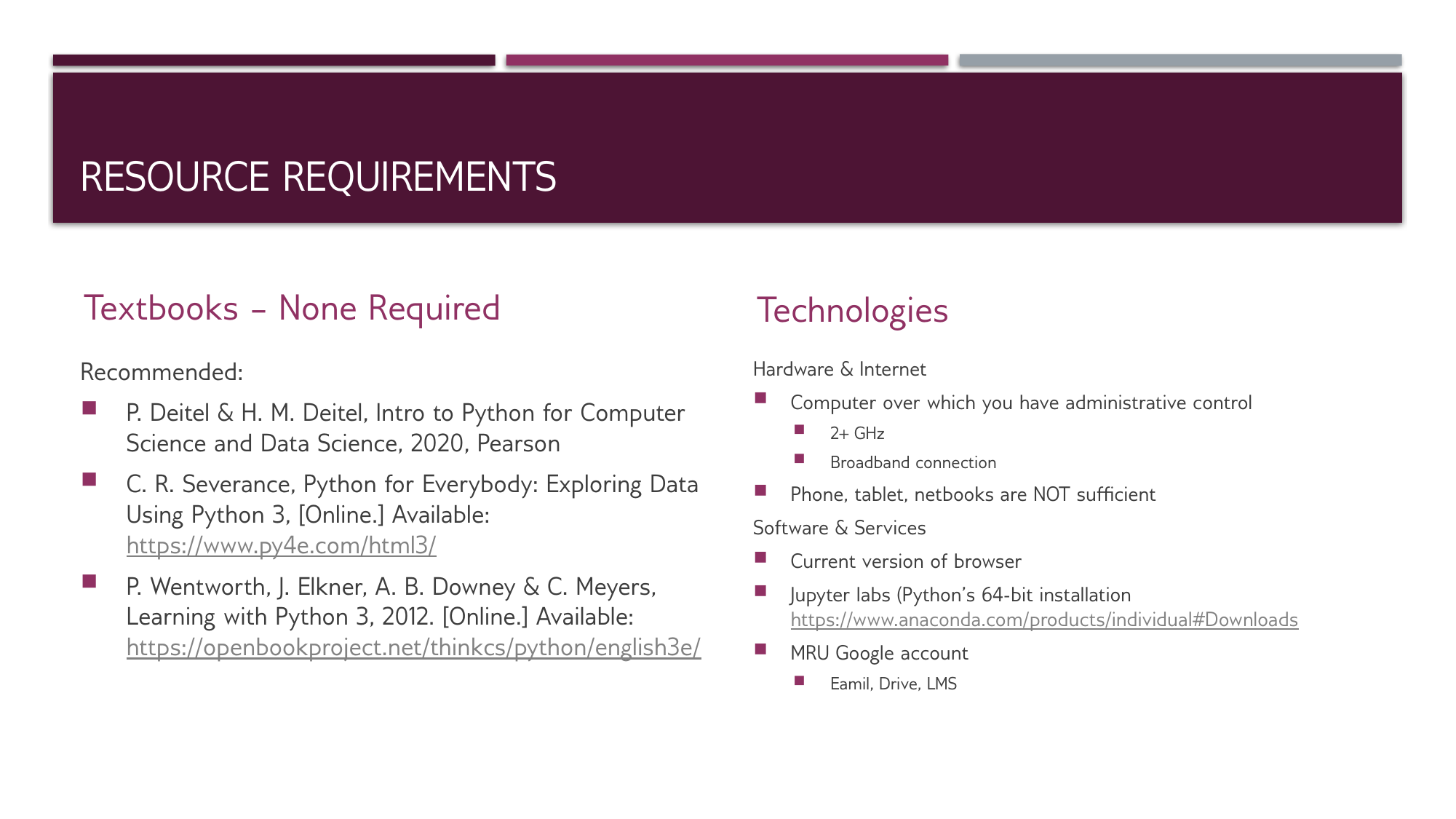

# Resource requirements
Textbooks – None Required
Technologies
Recommended:
P. Deitel & H. M. Deitel, Intro to Python for Computer Science and Data Science, 2020, Pearson
C. R. Severance, Python for Everybody: Exploring Data Using Python 3, [Online.] Available: https://www.py4e.com/html3/
P. Wentworth, J. Elkner, A. B. Downey & C. Meyers, Learning with Python 3, 2012. [Online.] Available: https://openbookproject.net/thinkcs/python/english3e/

Hardware & Internet
Computer over which you have administrative control
2+ GHz
Broadband connection
Phone, tablet, netbooks are NOT sufficient
Software & Services
Current version of browser
Jupyter labs (Python’s 64-bit installation https://www.anaconda.com/products/individual#Downloads
MRU Google account
Eamil, Drive, LMS